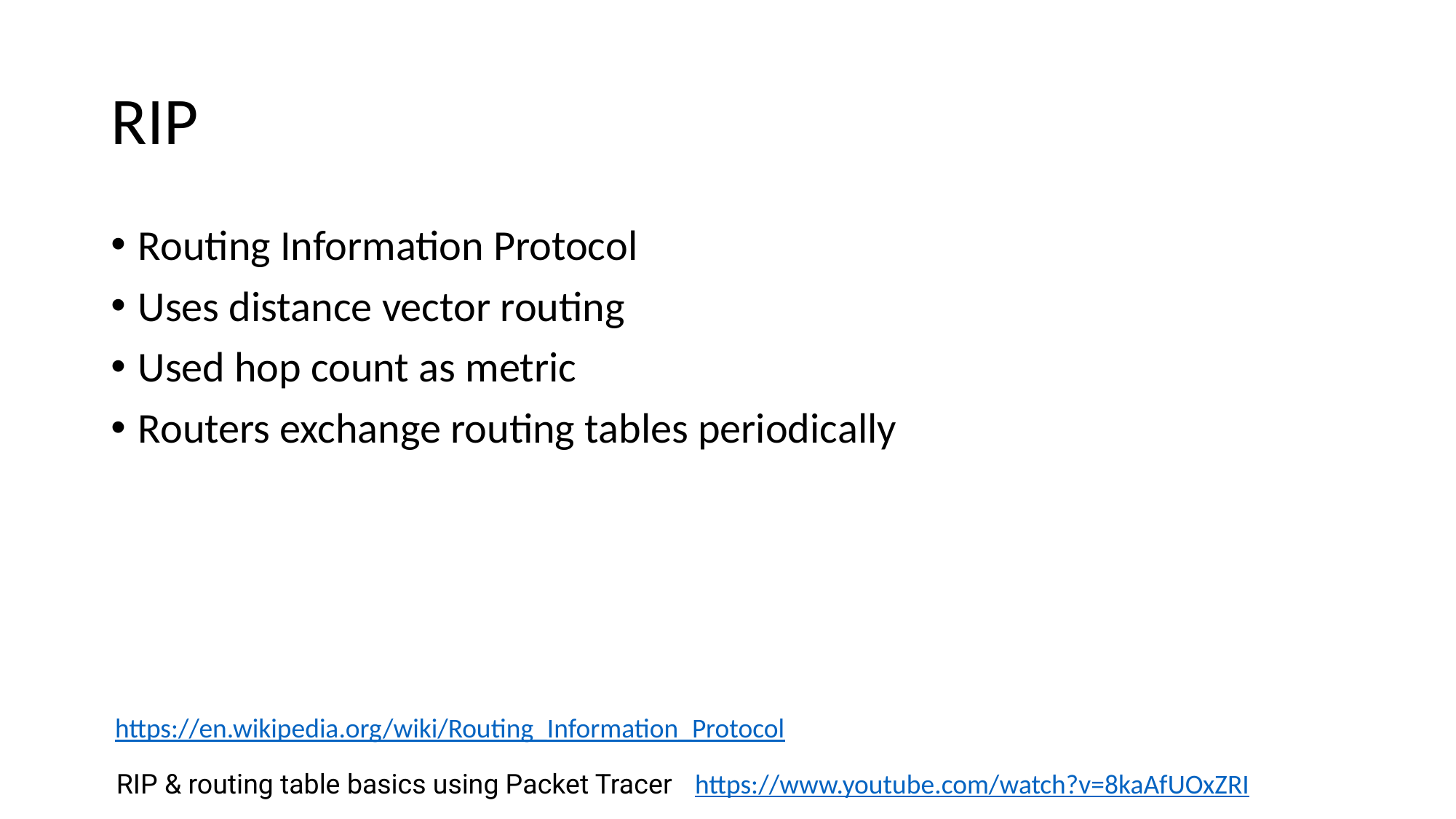

# RIP
Routing Information Protocol
Uses distance vector routing
Used hop count as metric
Routers exchange routing tables periodically
https://en.wikipedia.org/wiki/Routing_Information_Protocol
https://www.youtube.com/watch?v=8kaAfUOxZRI
RIP & routing table basics using Packet Tracer